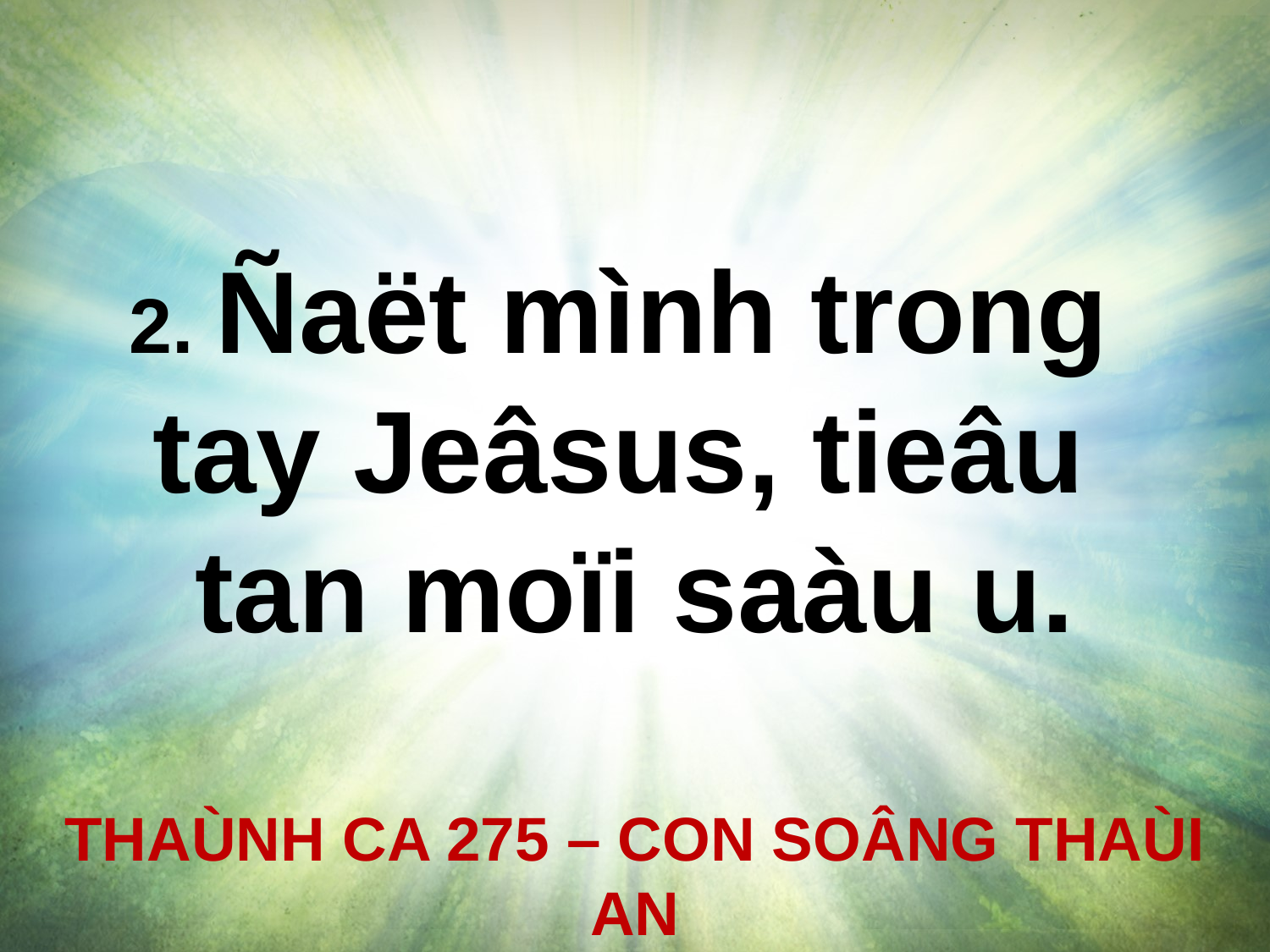

2. Ñaët mình trong
tay Jeâsus, tieâu
tan moïi saàu u.
THAÙNH CA 275 – CON SOÂNG THAÙI AN